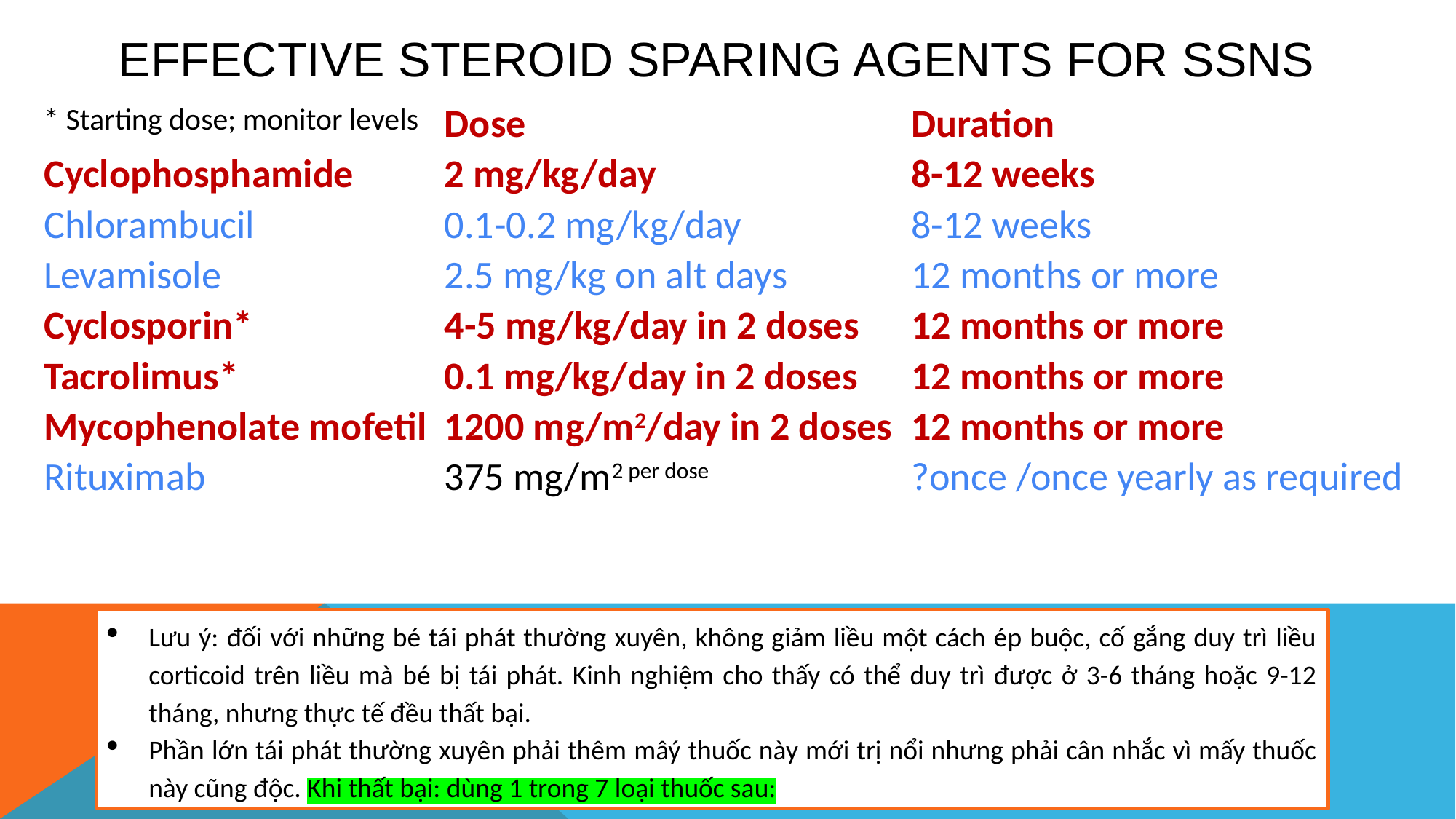

# Effective steroid sparing agents for SSNS
| \* Starting dose; monitor levels | Dose | Duration |
| --- | --- | --- |
| Cyclophosphamide | 2 mg/kg/day | 8-12 weeks |
| Chlorambucil | 0.1-0.2 mg/kg/day | 8-12 weeks |
| Levamisole | 2.5 mg/kg on alt days | 12 months or more |
| Cyclosporin\* | 4-5 mg/kg/day in 2 doses | 12 months or more |
| Tacrolimus\* | 0.1 mg/kg/day in 2 doses | 12 months or more |
| Mycophenolate mofetil | 1200 mg/m2/day in 2 doses | 12 months or more |
| Rituximab | 375 mg/m2 per dose | ?once /once yearly as required |
Lưu ý: đối với những bé tái phát thường xuyên, không giảm liều một cách ép buộc, cố gắng duy trì liều corticoid trên liều mà bé bị tái phát. Kinh nghiệm cho thấy có thể duy trì được ở 3-6 tháng hoặc 9-12 tháng, nhưng thực tế đều thất bại.
Phần lớn tái phát thường xuyên phải thêm mâý thuốc này mới trị nổi nhưng phải cân nhắc vì mấy thuốc này cũng độc. Khi thất bại: dùng 1 trong 7 loại thuốc sau: